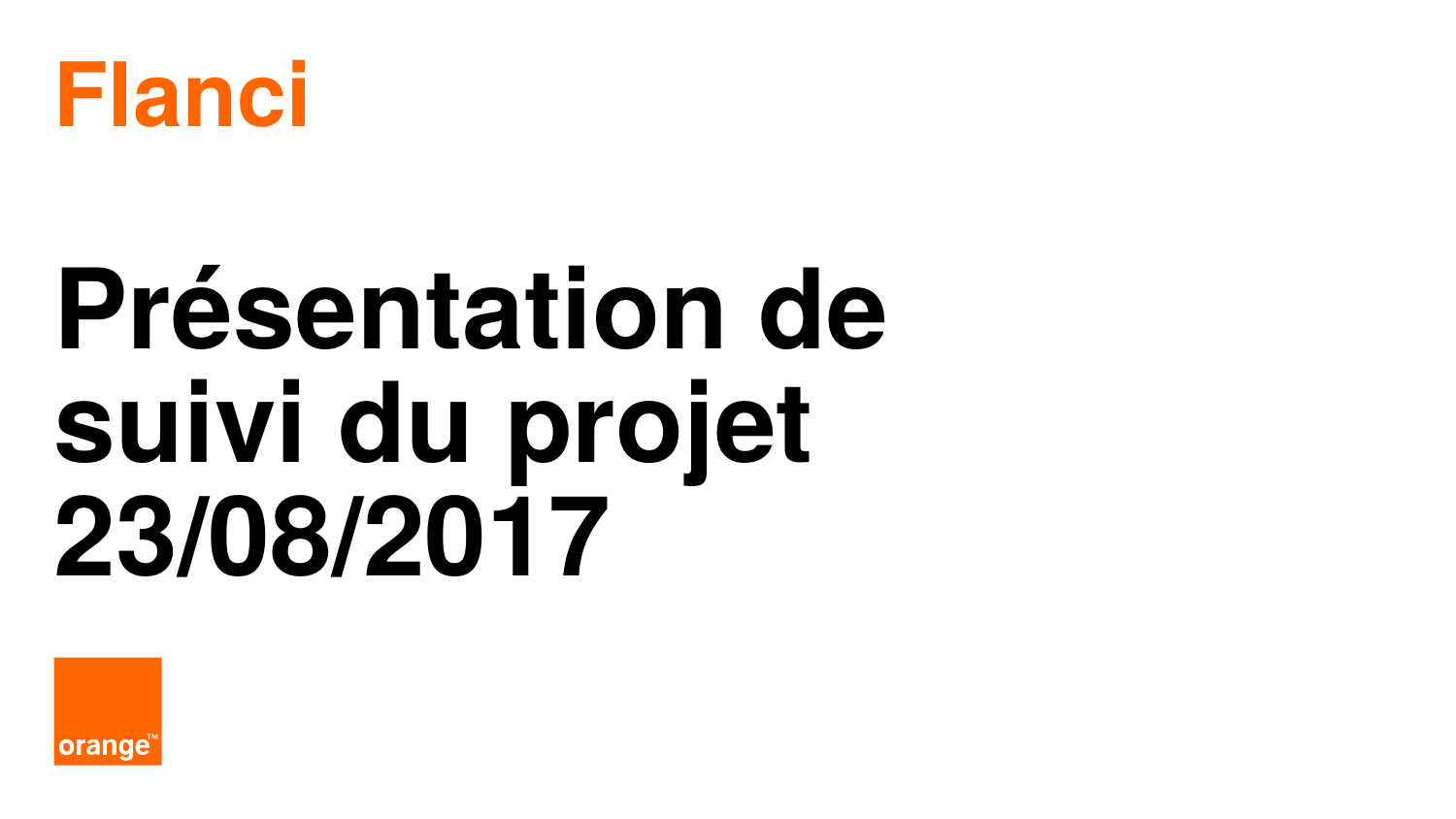

Flanci
Présentation de suivi du projet
23/08/2017